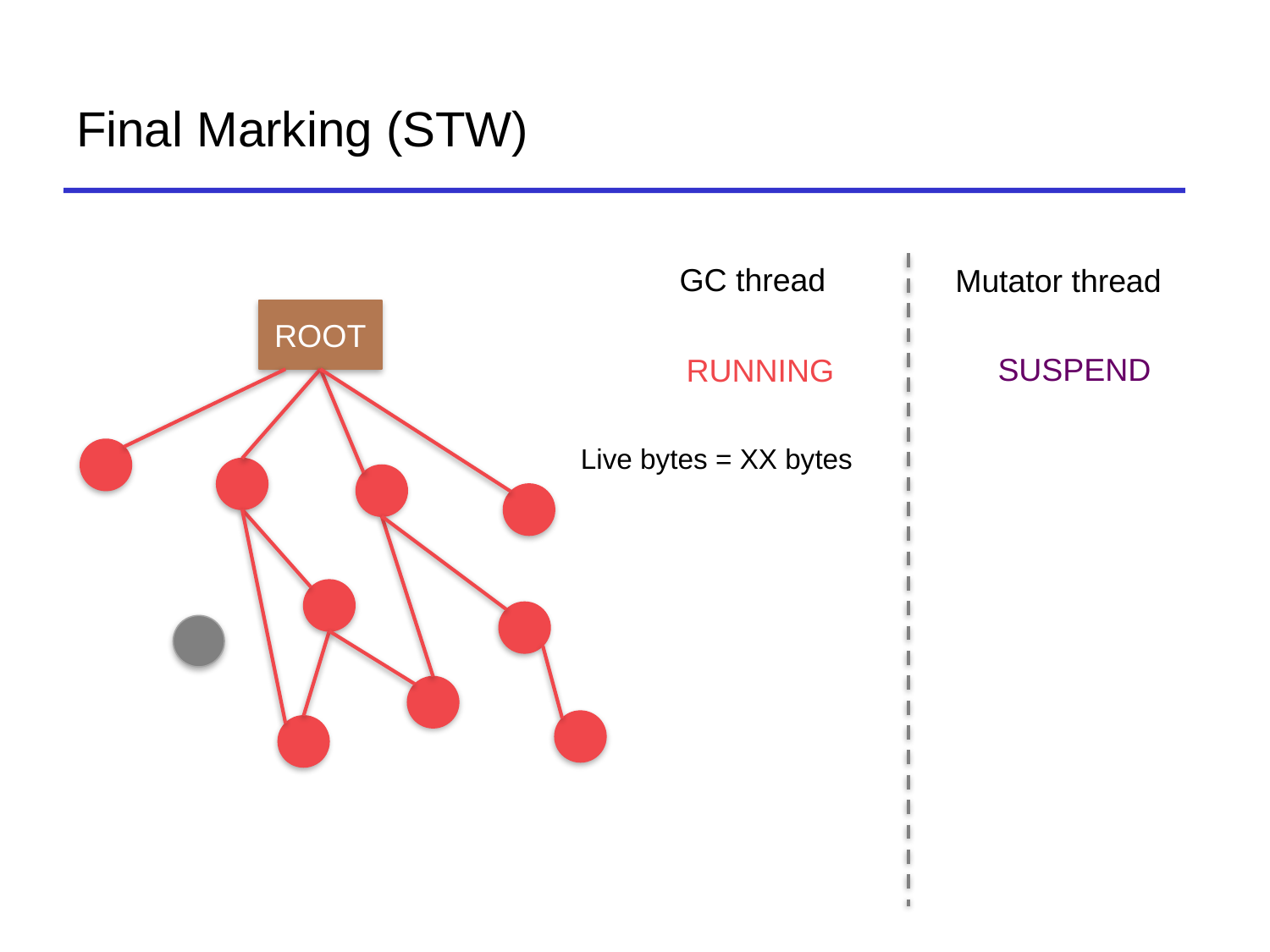

# Final Marking (STW)
GC thread
Mutator thread
ROOT
SUSPEND
RUNNING
Live bytes = XX bytes